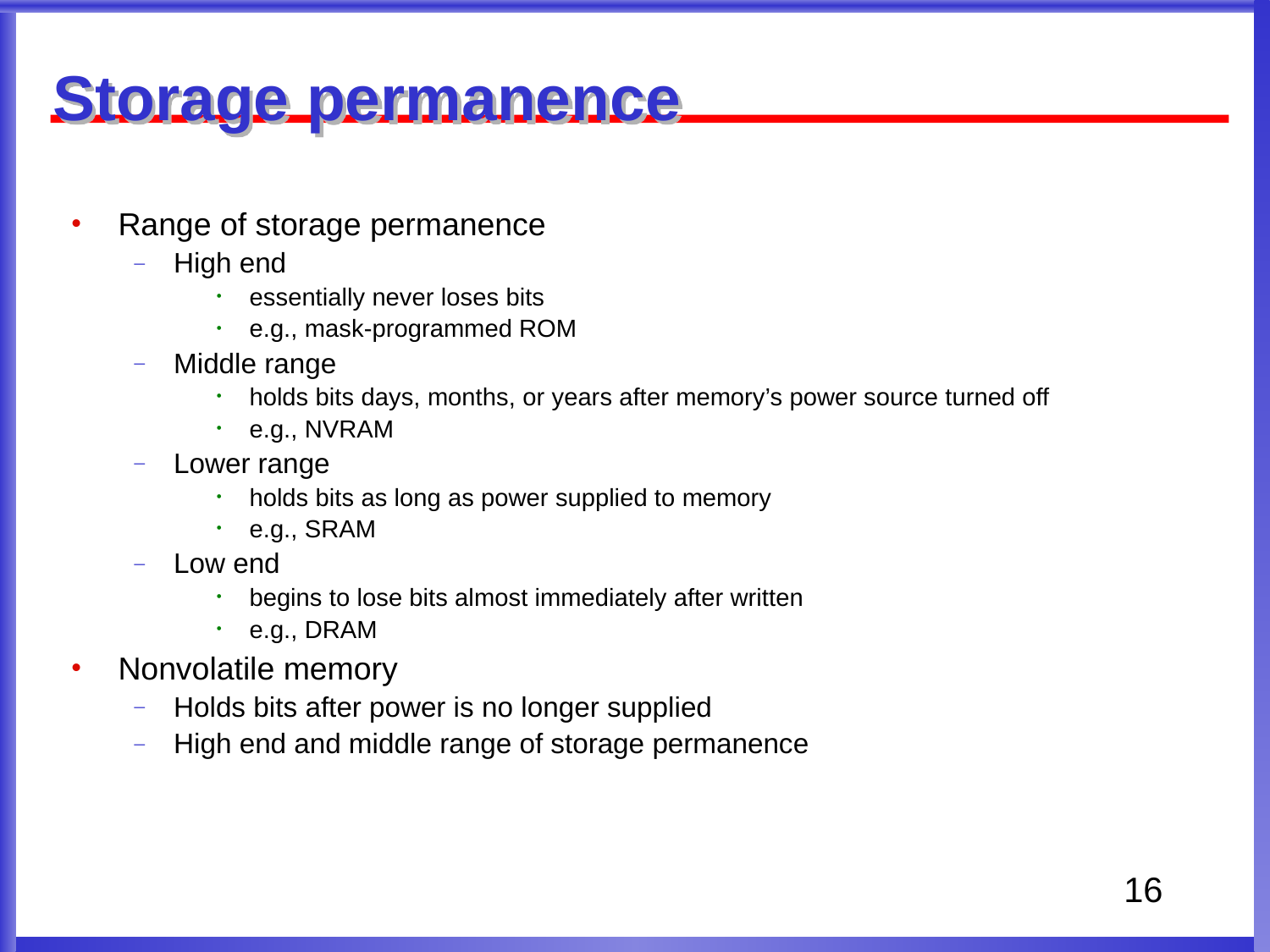

Storage permanence
Range of storage permanence
High end
essentially never loses bits
e.g., mask-programmed ROM
Middle range
holds bits days, months, or years after memory’s power source turned off
e.g., NVRAM
Lower range
holds bits as long as power supplied to memory
e.g., SRAM
Low end
begins to lose bits almost immediately after written
e.g., DRAM
Nonvolatile memory
Holds bits after power is no longer supplied
High end and middle range of storage permanence
16